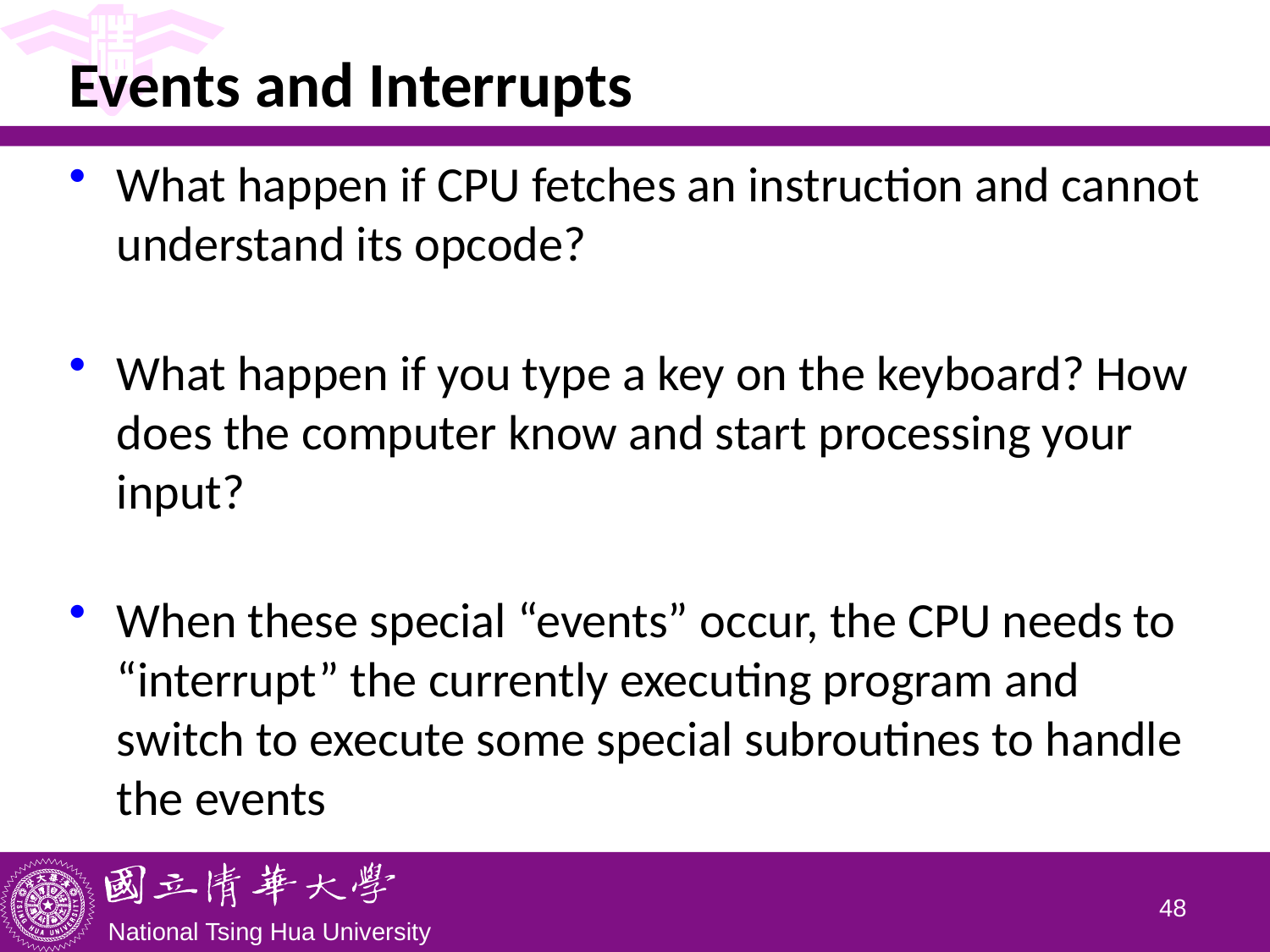

# Events and Interrupts
What happen if CPU fetches an instruction and cannot understand its opcode?

What happen if you type a key on the keyboard? How does the computer know and start processing your input?

When these special “events” occur, the CPU needs to “interrupt” the currently executing program and switch to execute some special subroutines to handle the events
48